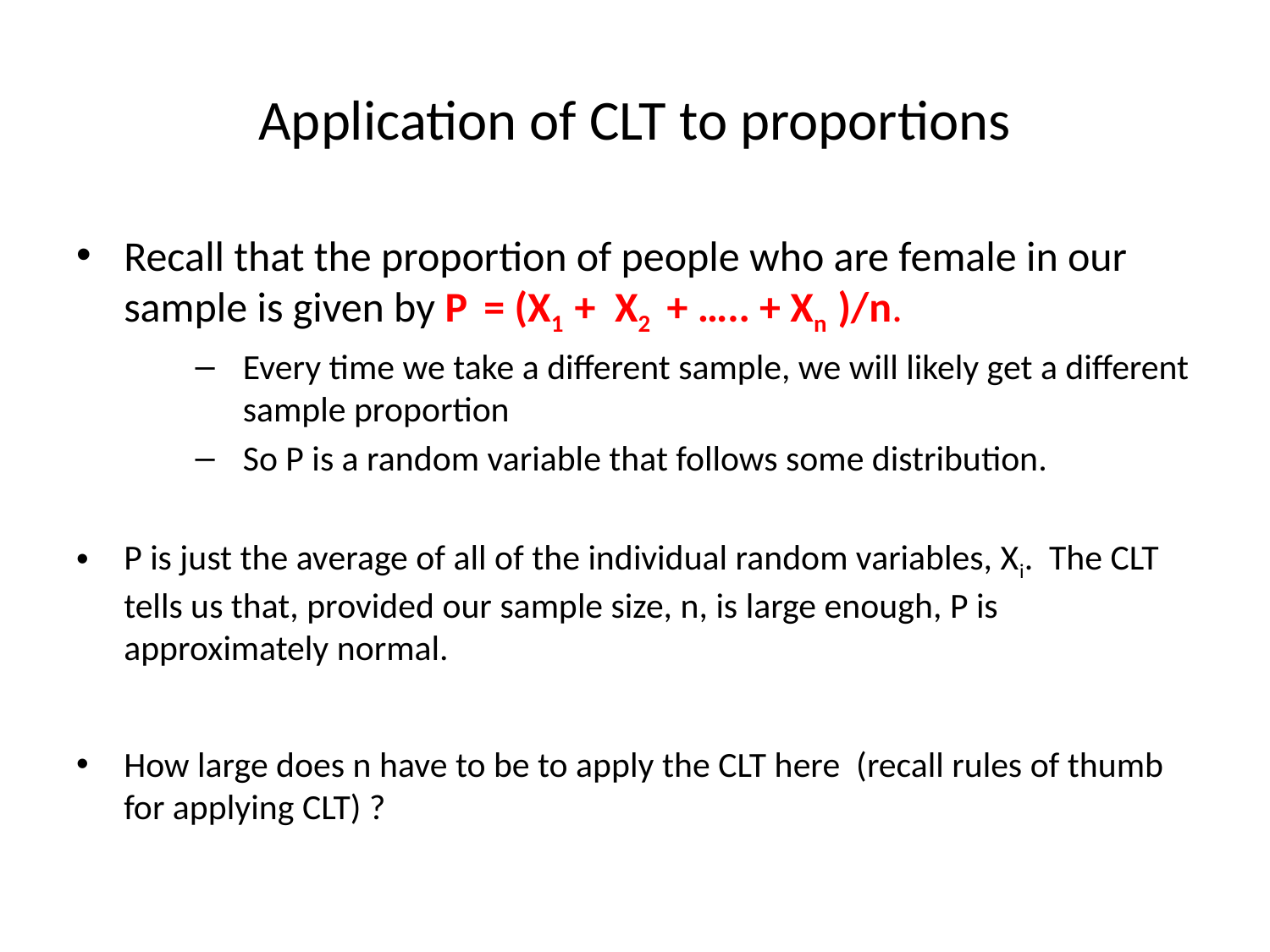

# Application of CLT to proportions
Recall that the proportion of people who are female in our sample is given by P   = (X1  +  X2   + ….. + Xn  )/n.
Every time we take a different sample, we will likely get a different sample proportion
So P is a random variable that follows some distribution.

P is just the average of all of the individual random variables, Xi.  The CLT tells us that, provided our sample size, n, is large enough, P is approximately normal.

How large does n have to be to apply the CLT here  (recall rules of thumb for applying CLT) ?